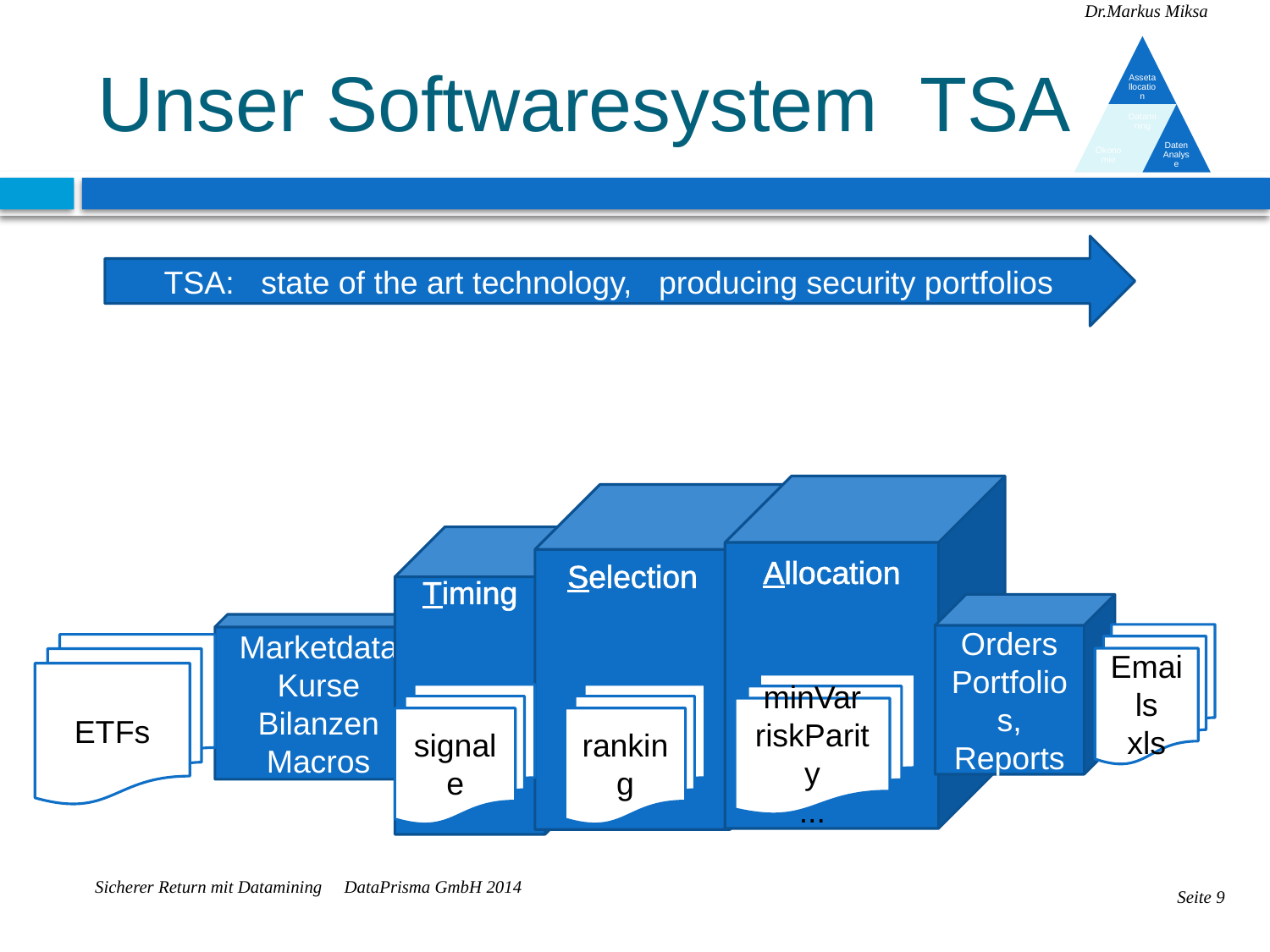

# Unser Softwaresystem  TSA
Assetallocation
Ökonomie
Datamining
Daten Analyse
TSA:   state of the art technology,   producing security portfolios
Allocation
Selection
Timing
Orders
Portfolios, Reports
Marketdata
Kurse
Bilanzen
Macros
Emails
xls
ETFs
minVar
riskParity
...
signale
ranking